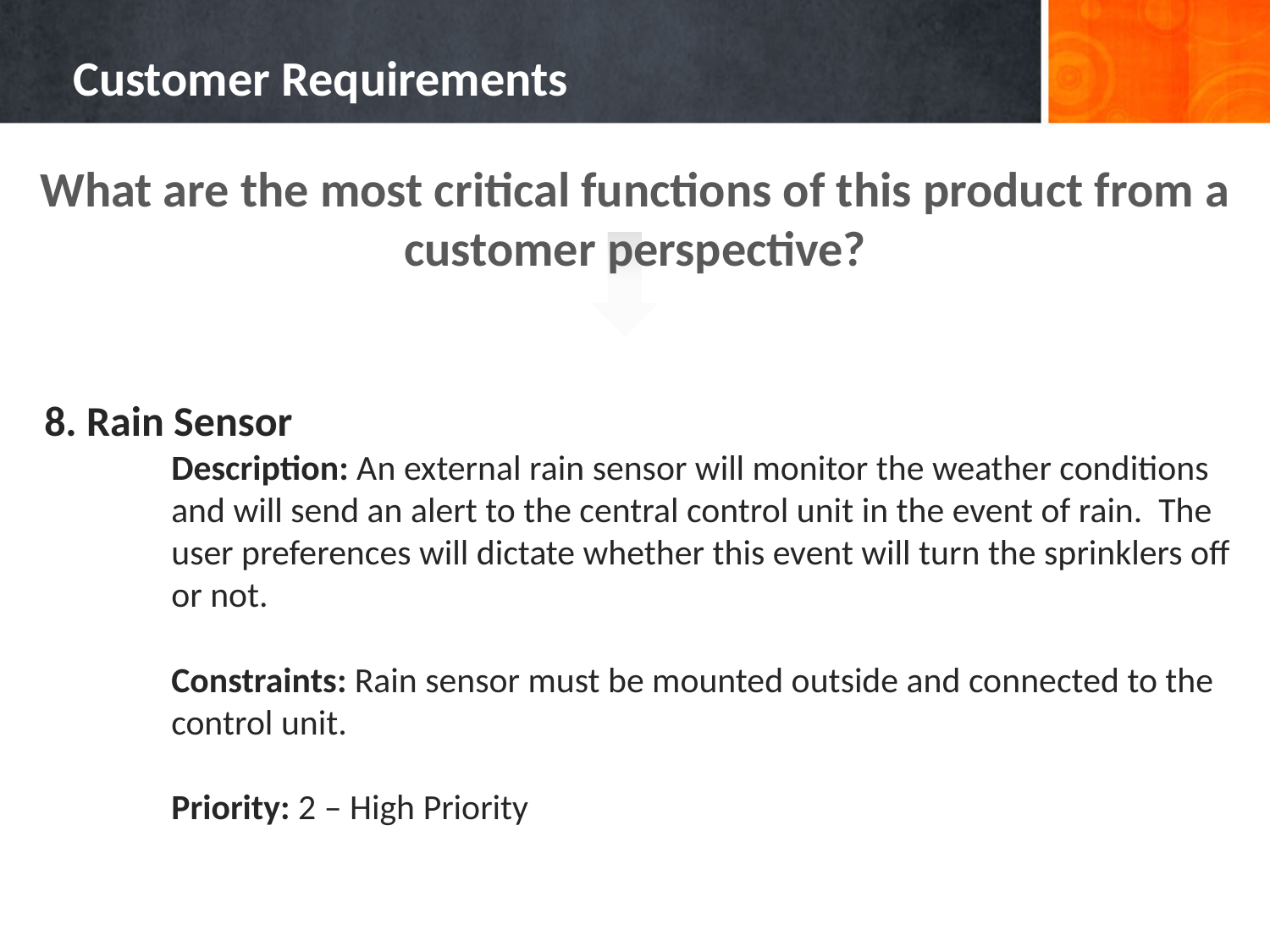

# Customer Requirements
What are the most critical functions of this product from a customer perspective?

8. Rain Sensor
	Description: An external rain sensor will monitor the weather conditions 	and will send an alert to the central control unit in the event of rain.  The 	user preferences will dictate whether this event will turn the sprinklers off 	or not.

	Constraints: Rain sensor must be mounted outside and connected to the 	control unit.

	Priority: 2 – High Priority